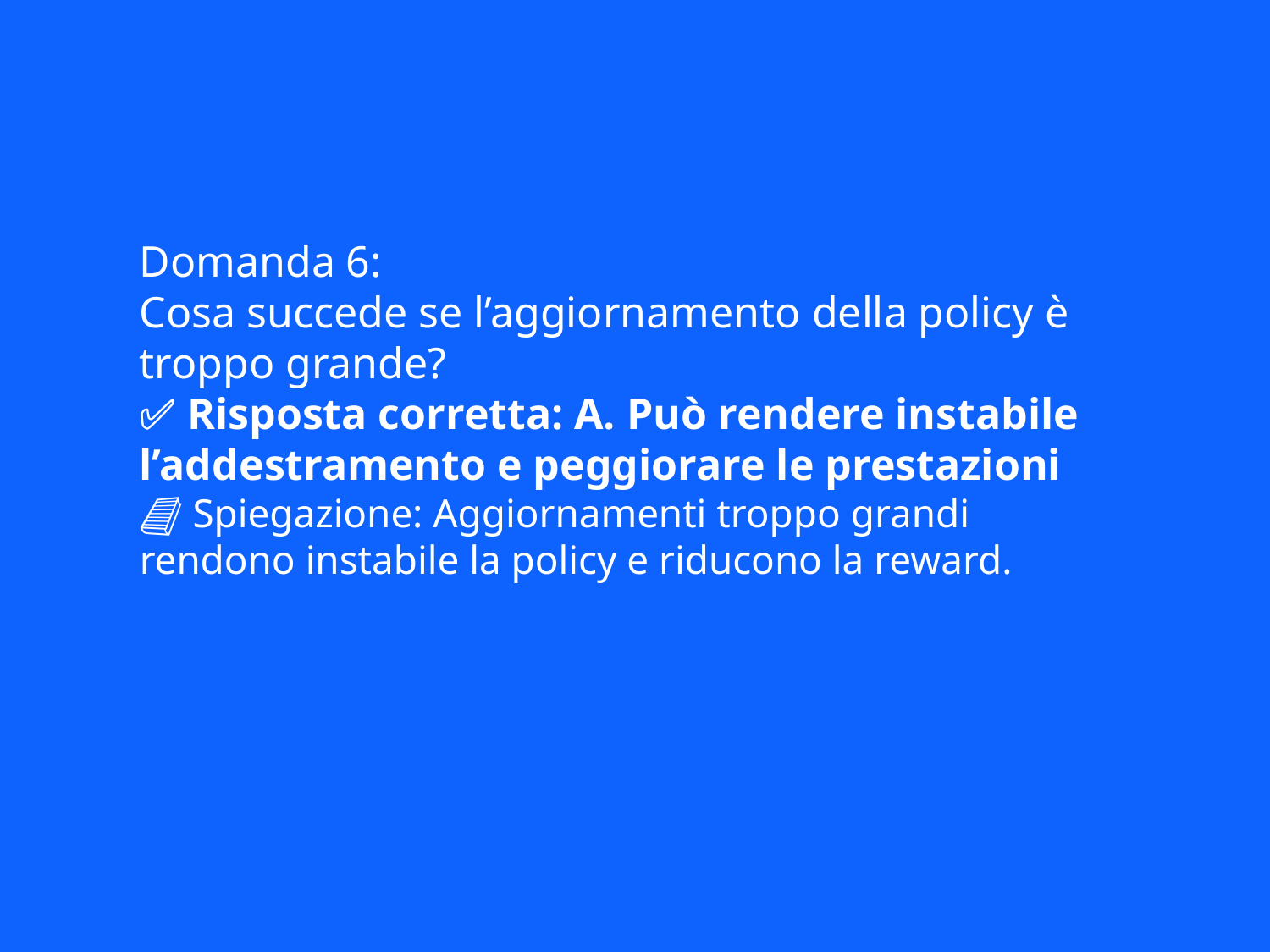

Domanda 6:
Cosa succede se l’aggiornamento della policy è troppo grande?
✅ Risposta corretta: A. Può rendere instabile l’addestramento e peggiorare le prestazioni
📘 Spiegazione: Aggiornamenti troppo grandi rendono instabile la policy e riducono la reward.